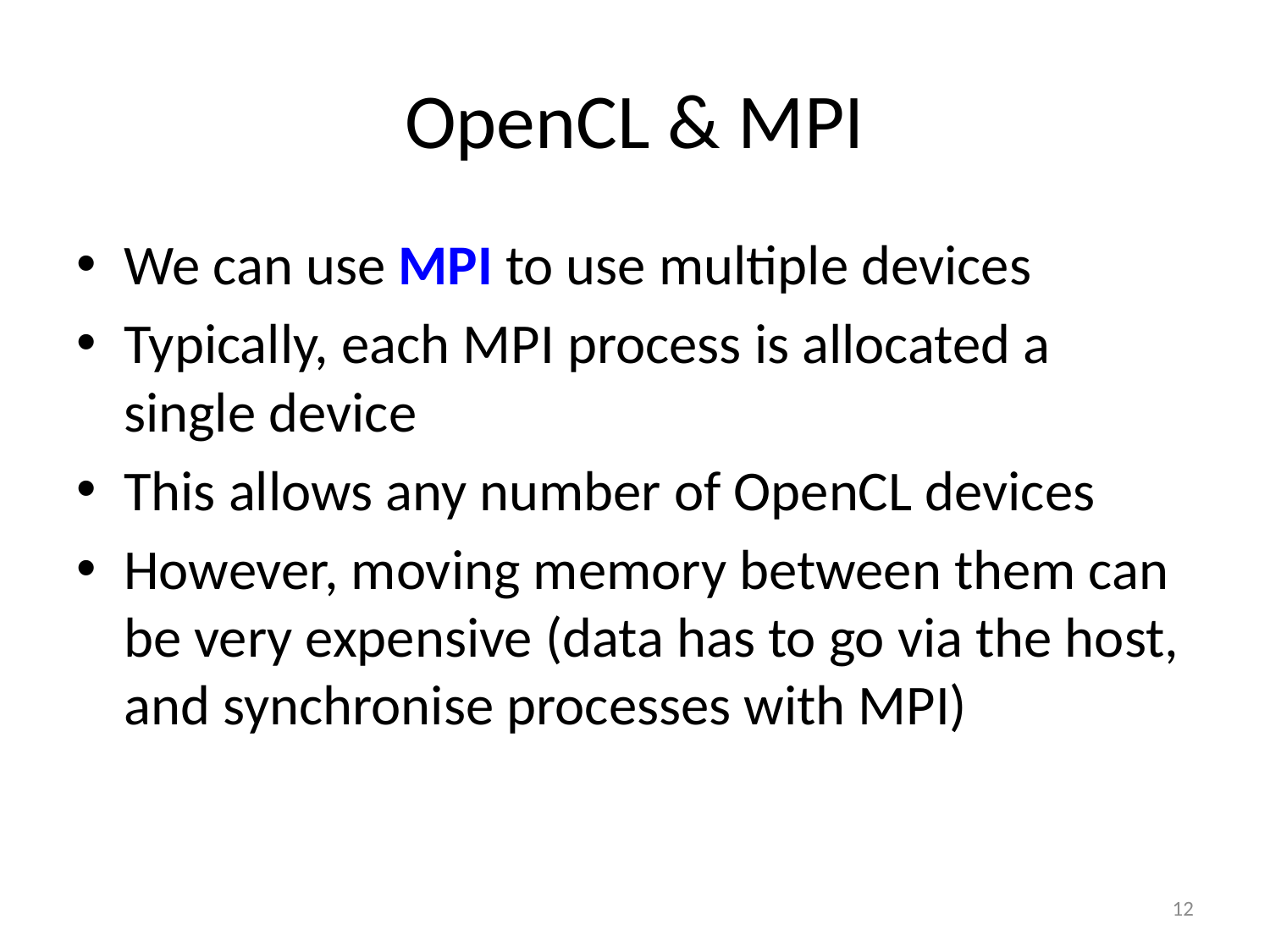

# OpenCL & MPI
We can use MPI to use multiple devices
Typically, each MPI process is allocated a single device
This allows any number of OpenCL devices
However, moving memory between them can be very expensive (data has to go via the host, and synchronise processes with MPI)
12